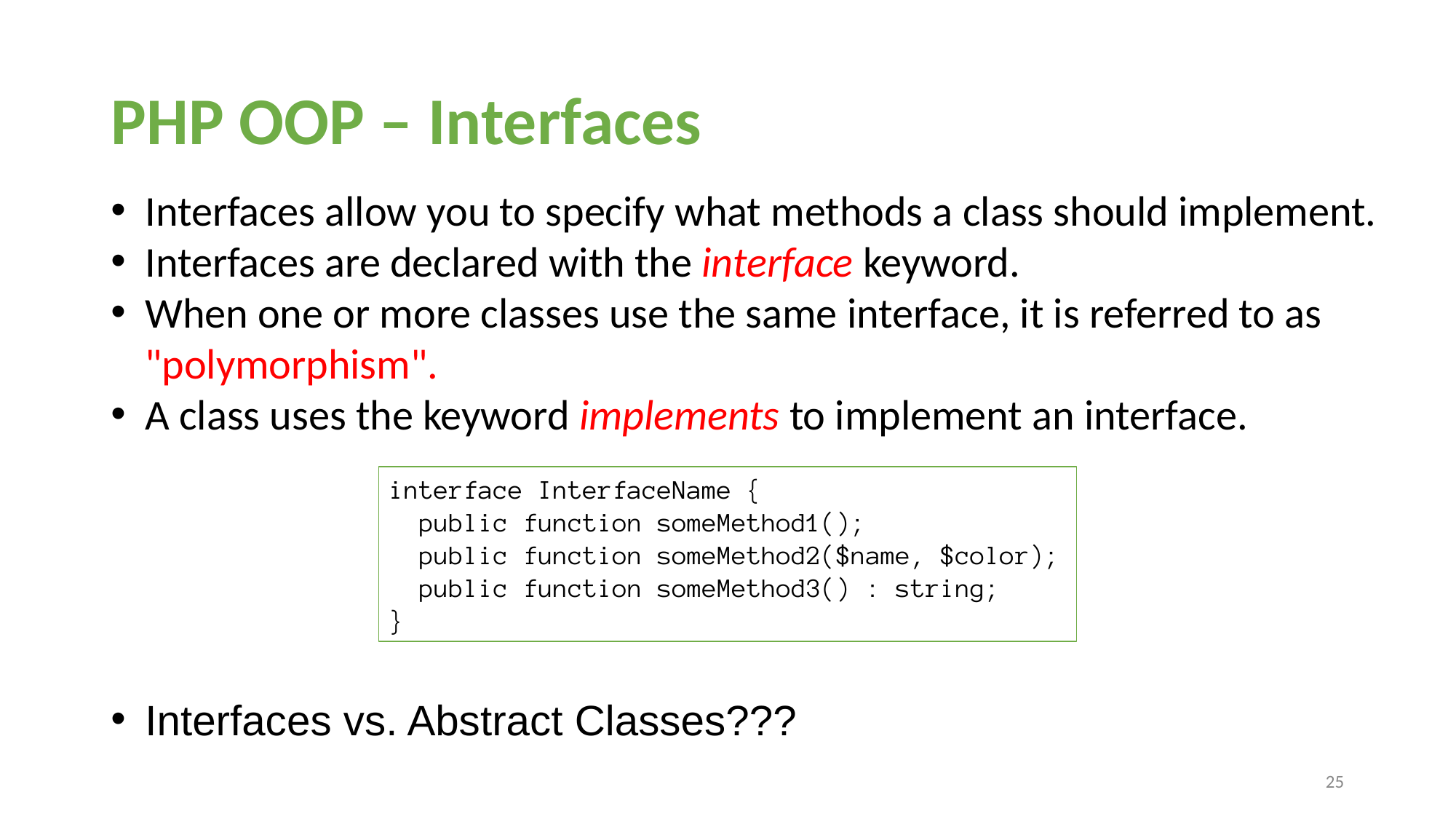

# PHP OOP – Interfaces
Interfaces allow you to specify what methods a class should implement.
Interfaces are declared with the interface keyword.
When one or more classes use the same interface, it is referred to as "polymorphism".
A class uses the keyword implements to implement an interface.

Interfaces vs. Abstract Classes???
interface InterfaceName {
  public function someMethod1();
  public function someMethod2($name, $color);
  public function someMethod3() : string;
}
25